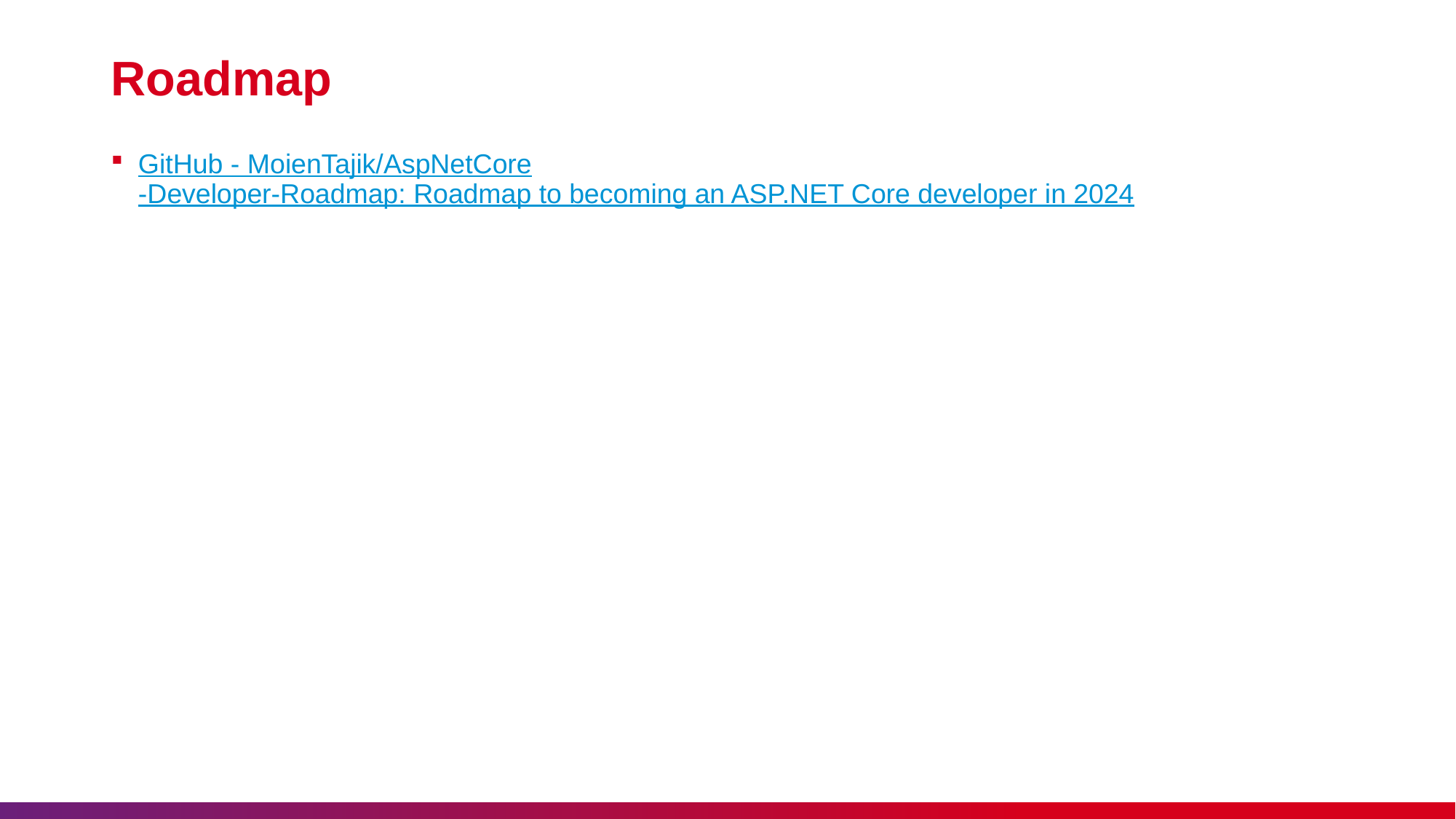

# Roadmap
GitHub - MoienTajik/AspNetCore-Developer-Roadmap: Roadmap to becoming an ASP.NET Core developer in 2024